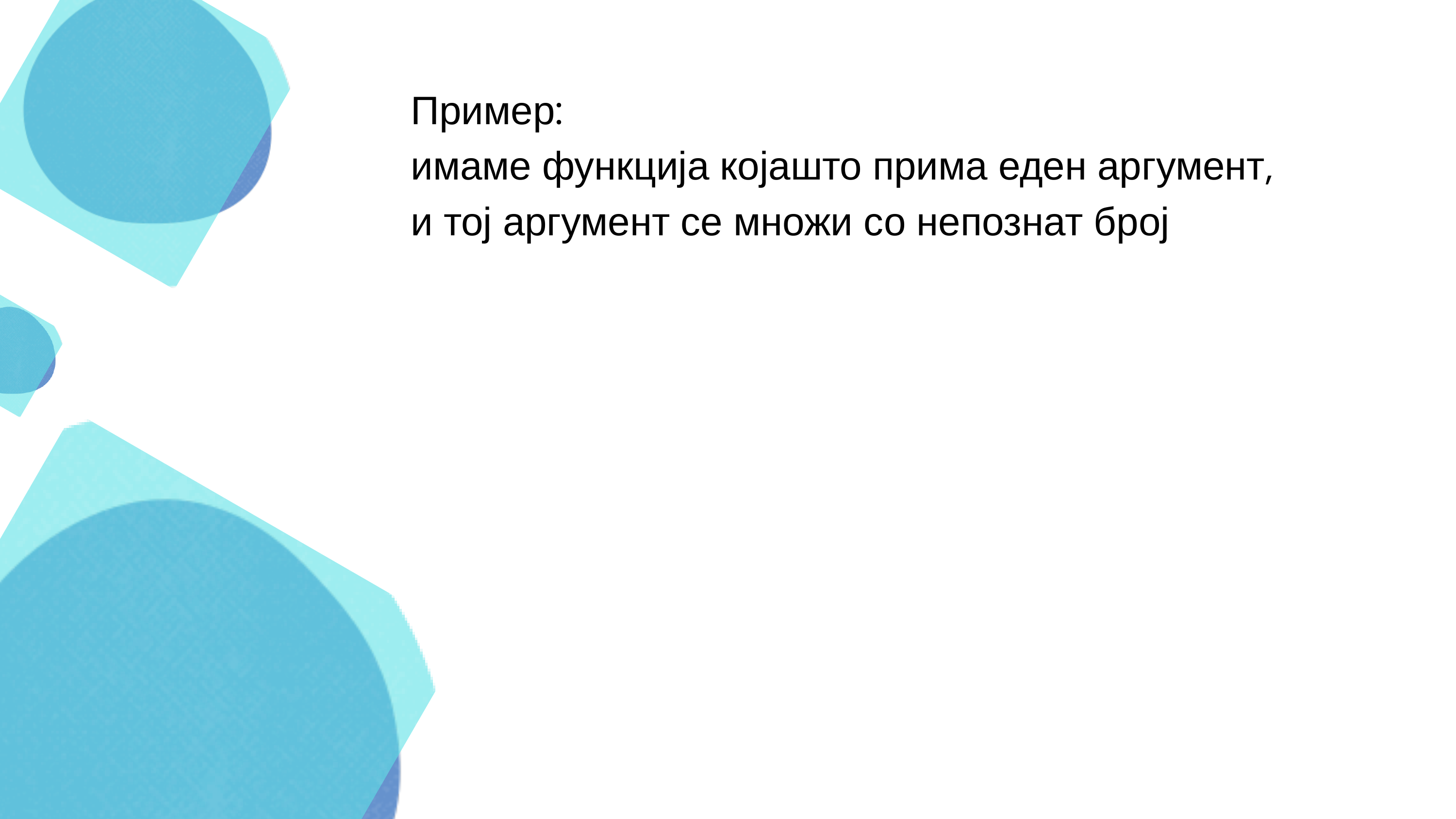

Пример:
имаме функција којашто прима еден аргумент, и тој аргумент се множи со непознат број